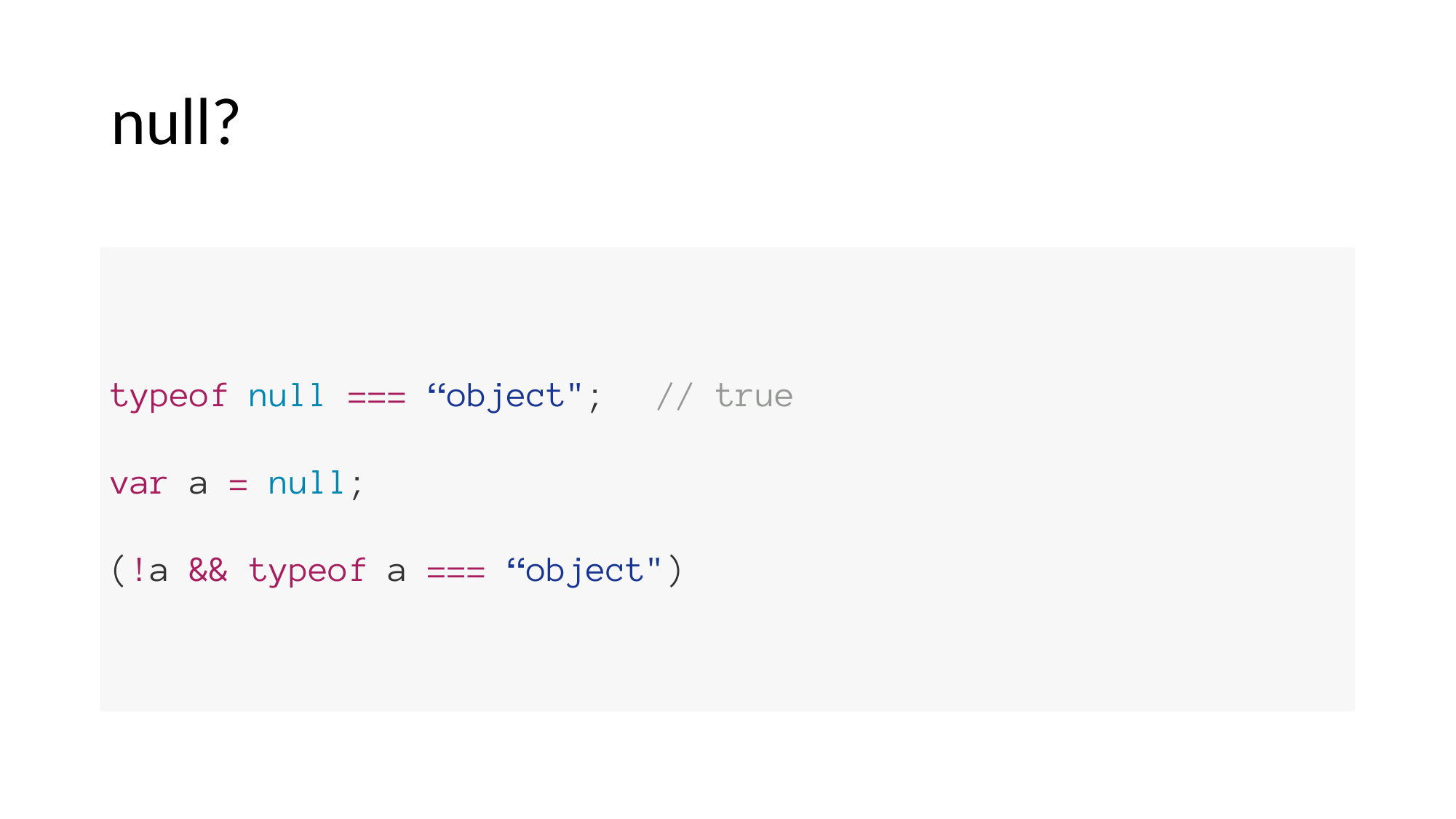

# null?
typeof null === “object";	// true

var a = null;

(!a && typeof a === “object")